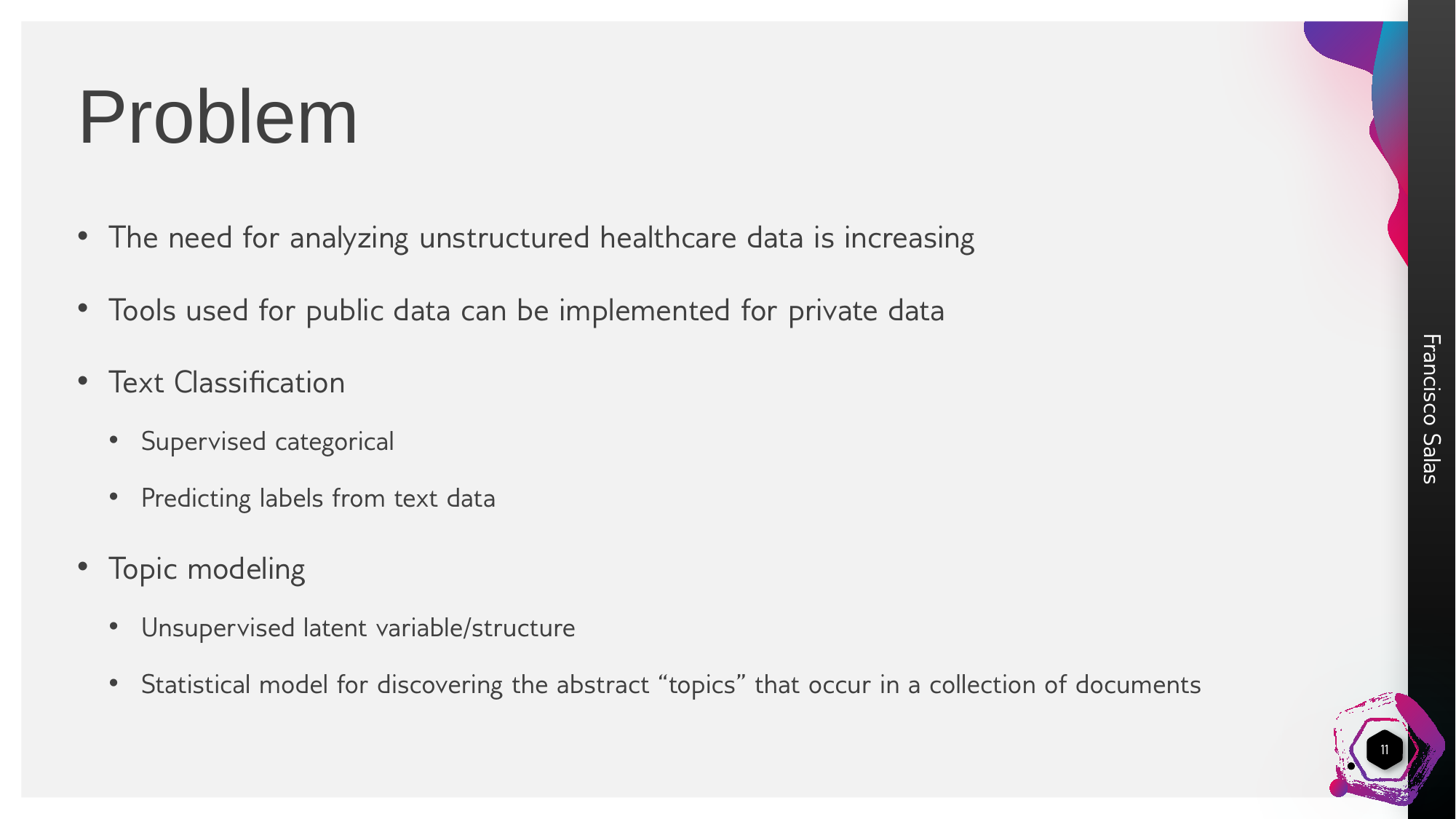

# Problem
The need for analyzing unstructured healthcare data is increasing
Tools used for public data can be implemented for private data
Text Classification
Supervised categorical
Predicting labels from text data
Topic modeling
Unsupervised latent variable/structure
Statistical model for discovering the abstract “topics” that occur in a collection of documents

11